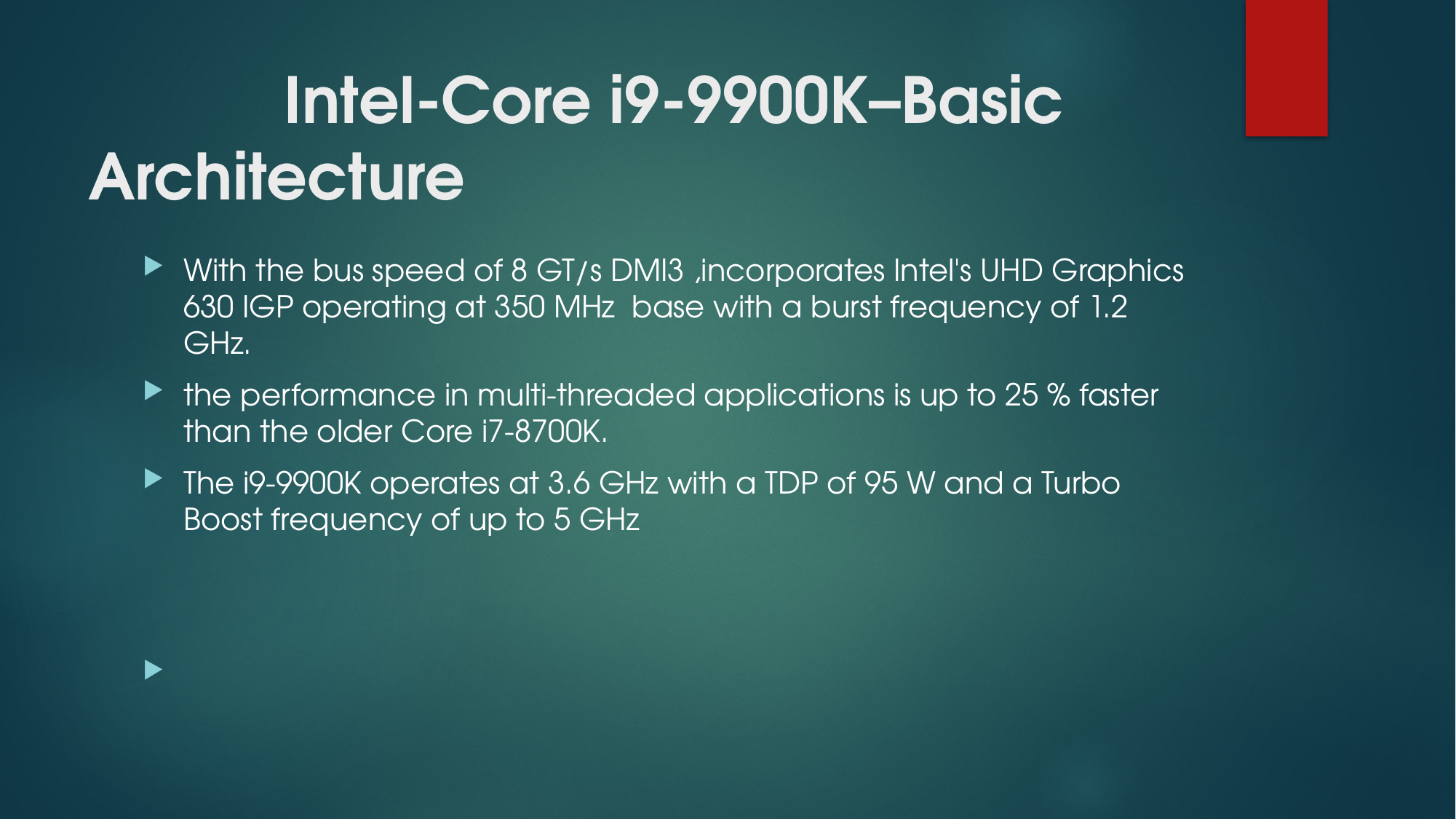

# Intel-Core i9-9900K–Basic Architecture
With the bus speed of 8 GT/s DMI3 ,incorporates Intel's UHD Graphics 630 IGP operating at 350 MHz  base with a burst frequency of 1.2 GHz.
the performance in multi-threaded applications is up to 25 % faster than the older Core i7-8700K.
The i9-9900K operates at 3.6 GHz with a TDP of 95 W and a Turbo Boost frequency of up to 5 GHz